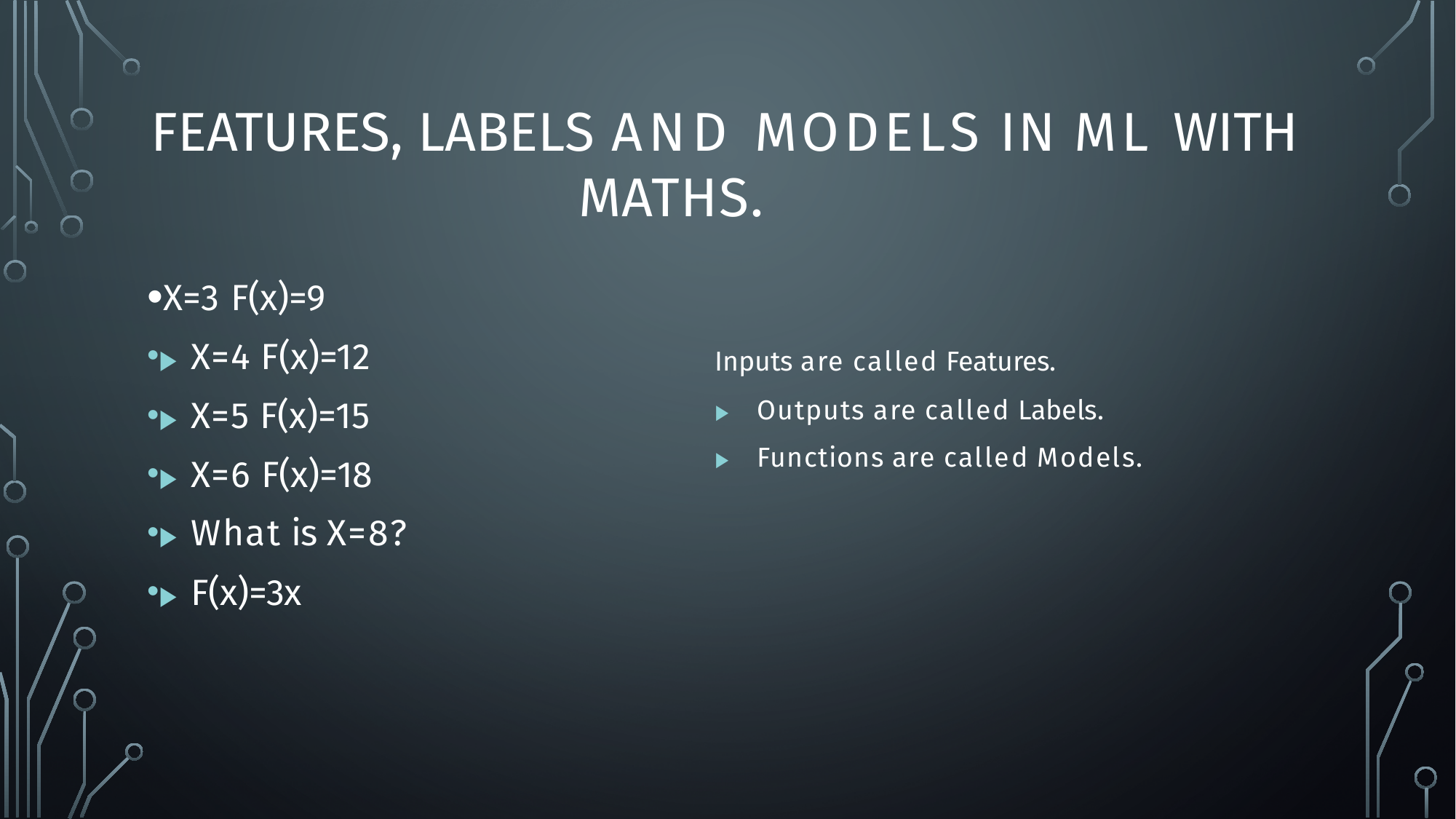

# FEATURES, LABELS AND MODELS IN ML WITH MATHS.
X=3 F(x)=9
▶	X=4 F(x)=12
▶	X=5 F(x)=15
▶	X=6 F(x)=18
▶	What is X=8?
▶	F(x)=3x
Inputs are called Features.
▶	Outputs are called Labels.
▶	Functions are called Models.